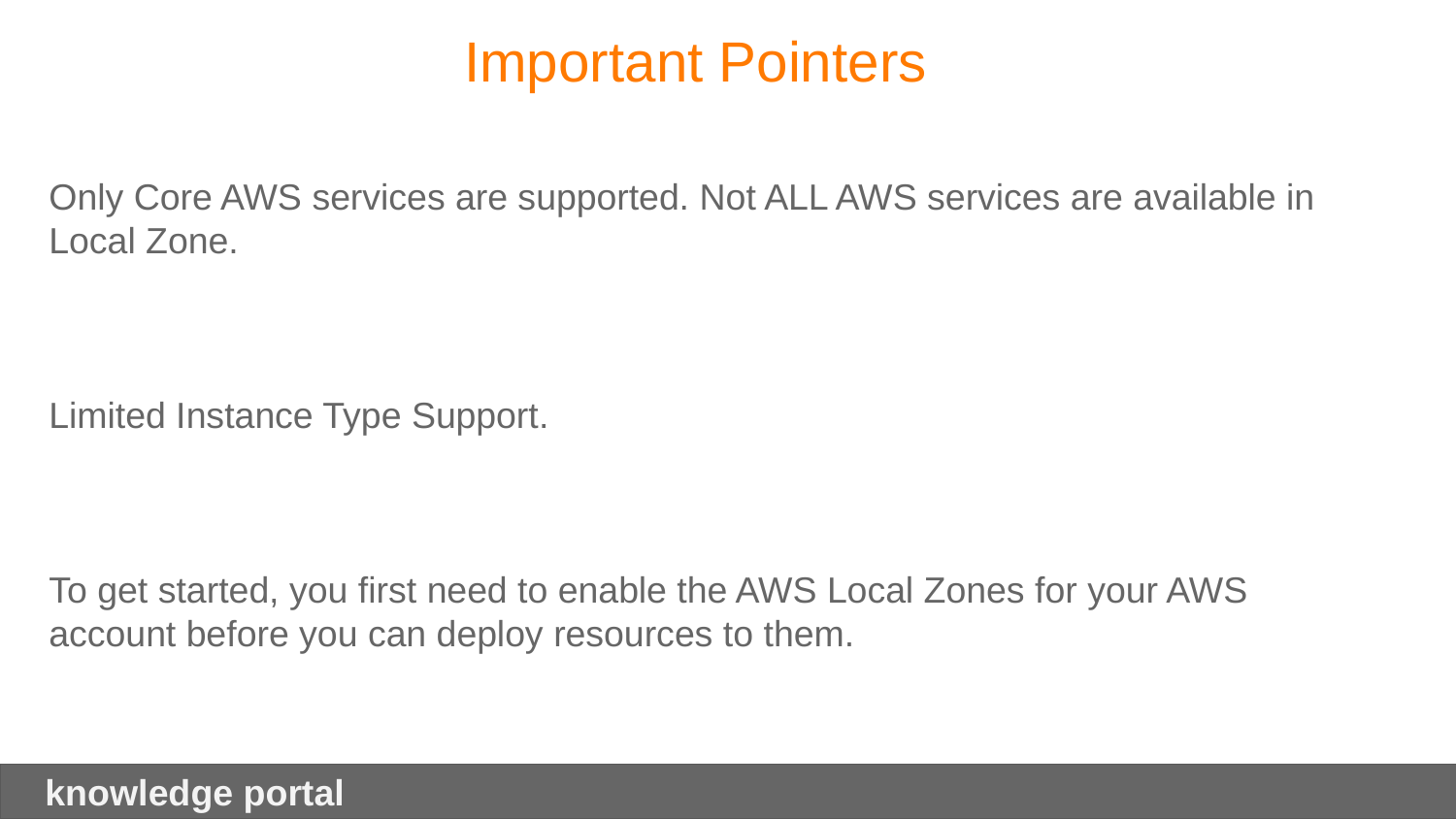

Important Pointers
Only Core AWS services are supported. Not ALL AWS services are available in Local Zone.

Limited Instance Type Support.

To get started, you first need to enable the AWS Local Zones for your AWS account before you can deploy resources to them.
   knowledge portal